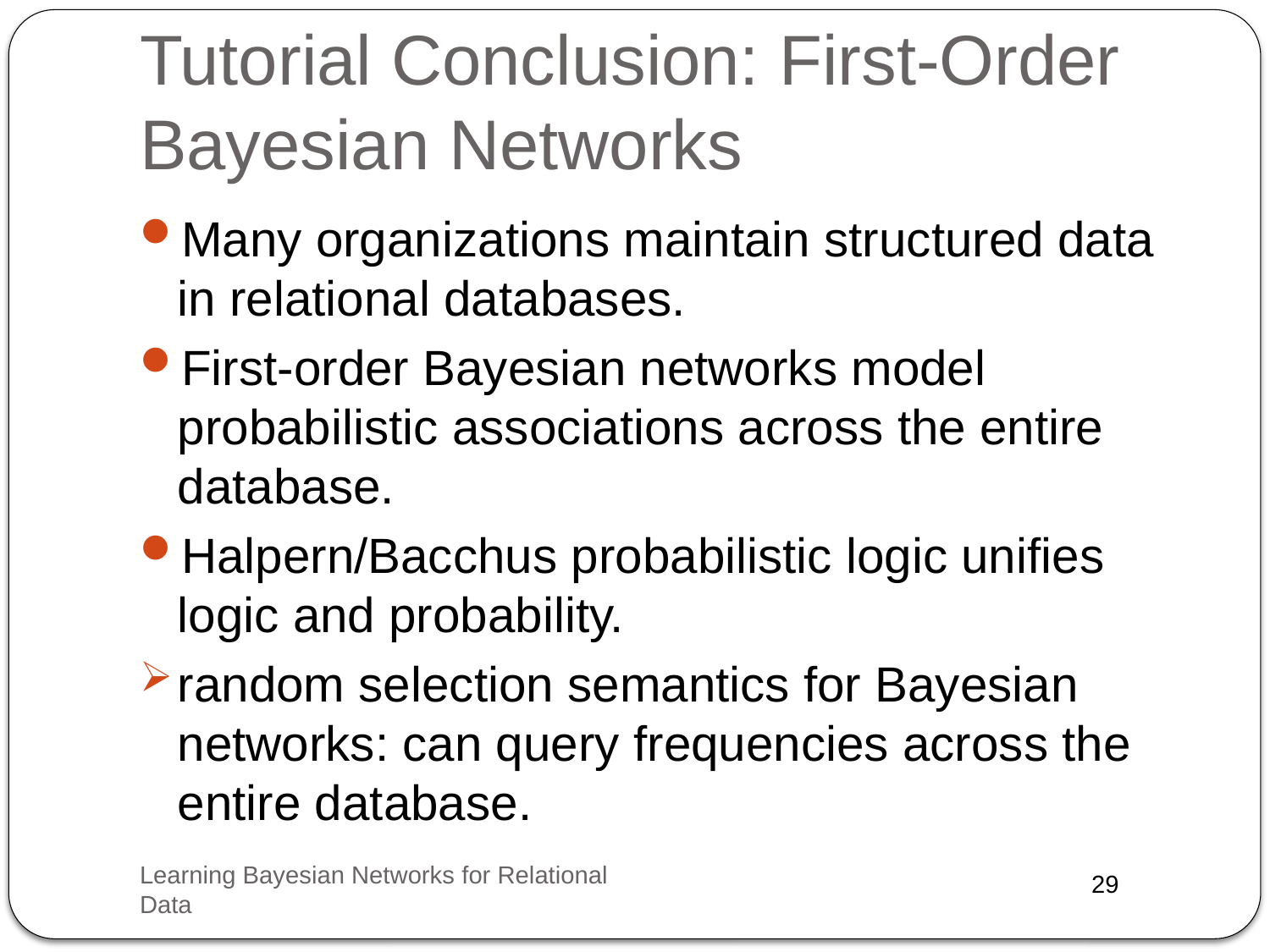

# Tutorial Conclusion: First-Order Bayesian Networks
Many organizations maintain structured data in relational databases.
First-order Bayesian networks model probabilistic associations across the entire database.
Halpern/Bacchus probabilistic logic unifies logic and probability.
random selection semantics for Bayesian networks: can query frequencies across the entire database.
Learning Bayesian Networks for Relational Data